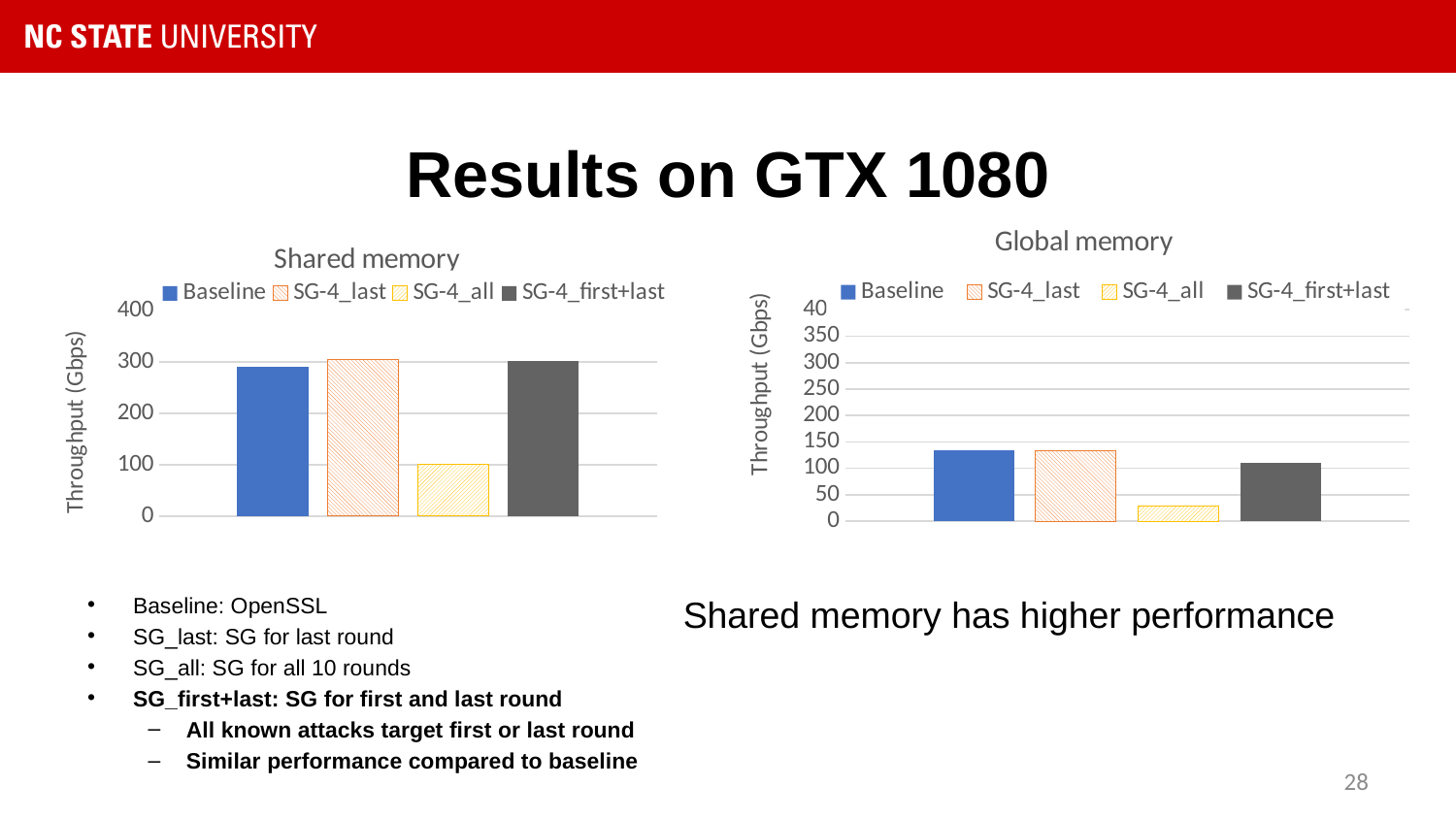

# Results on GTX 1080

### Chart: Global memory

| Category | Baseline | SG-4_last | SG-4_all | SG-4_first+last |
|---|---|---|---|---|
| 1000MB | 135.0 | 134.0 | 29.5 | 111.0 |

### Chart: Shared memory

| Category | Baseline | SG-4_last | SG-4_all | SG-4_first+last |
|---|---|---|---|---|
| 1000MB | 290.0 | 304.0 | 100.0 | 301.0 |
Baseline: OpenSSL
SG_last: SG for last round
SG_all: SG for all 10 rounds
SG_first+last: SG for first and last round
All known attacks target first or last round
Similar performance compared to baseline

Shared memory has higher performance
28